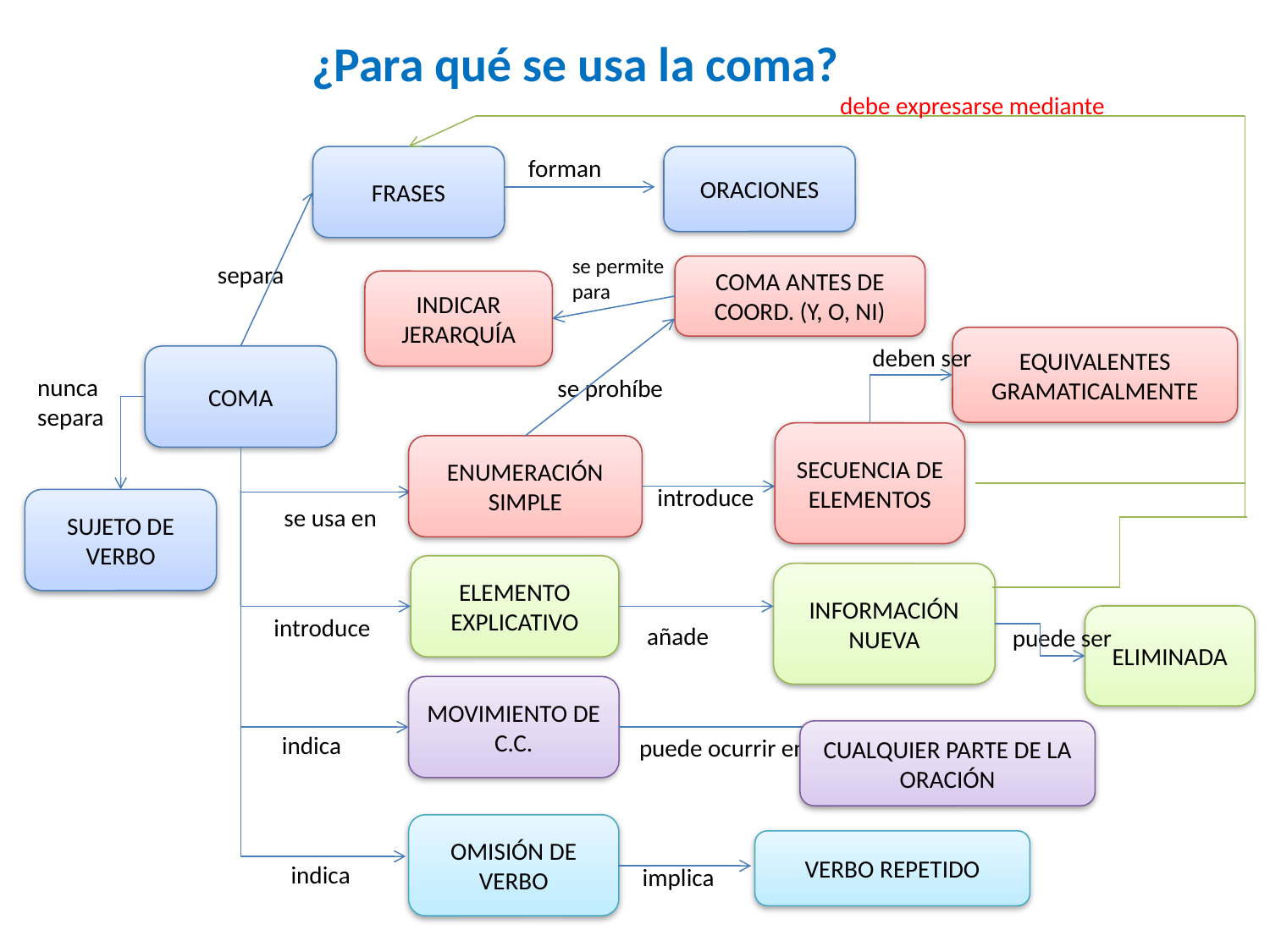

# ¿Para qué se usa la coma?
debe expresarse mediante
FRASES
forman
ORACIONES
se permite para
separa
COMA ANTES DE COORD. (Y, O, NI)
INDICAR JERARQUÍA
EQUIVALENTES GRAMATICALMENTE
deben ser
COMA
nunca separa
se prohíbe
SECUENCIA DE ELEMENTOS
ENUMERACIÓN SIMPLE
introduce
SUJETO DE VERBO
se usa en
ELEMENTO EXPLICATIVO
INFORMACIÓN NUEVA
ELIMINADA
introduce
añade
puede ser
MOVIMIENTO DE C.C.
CUALQUIER PARTE DE LA ORACIÓN
indica
puede ocurrir en
OMISIÓN DE VERBO
VERBO REPETIDO
indica
implica